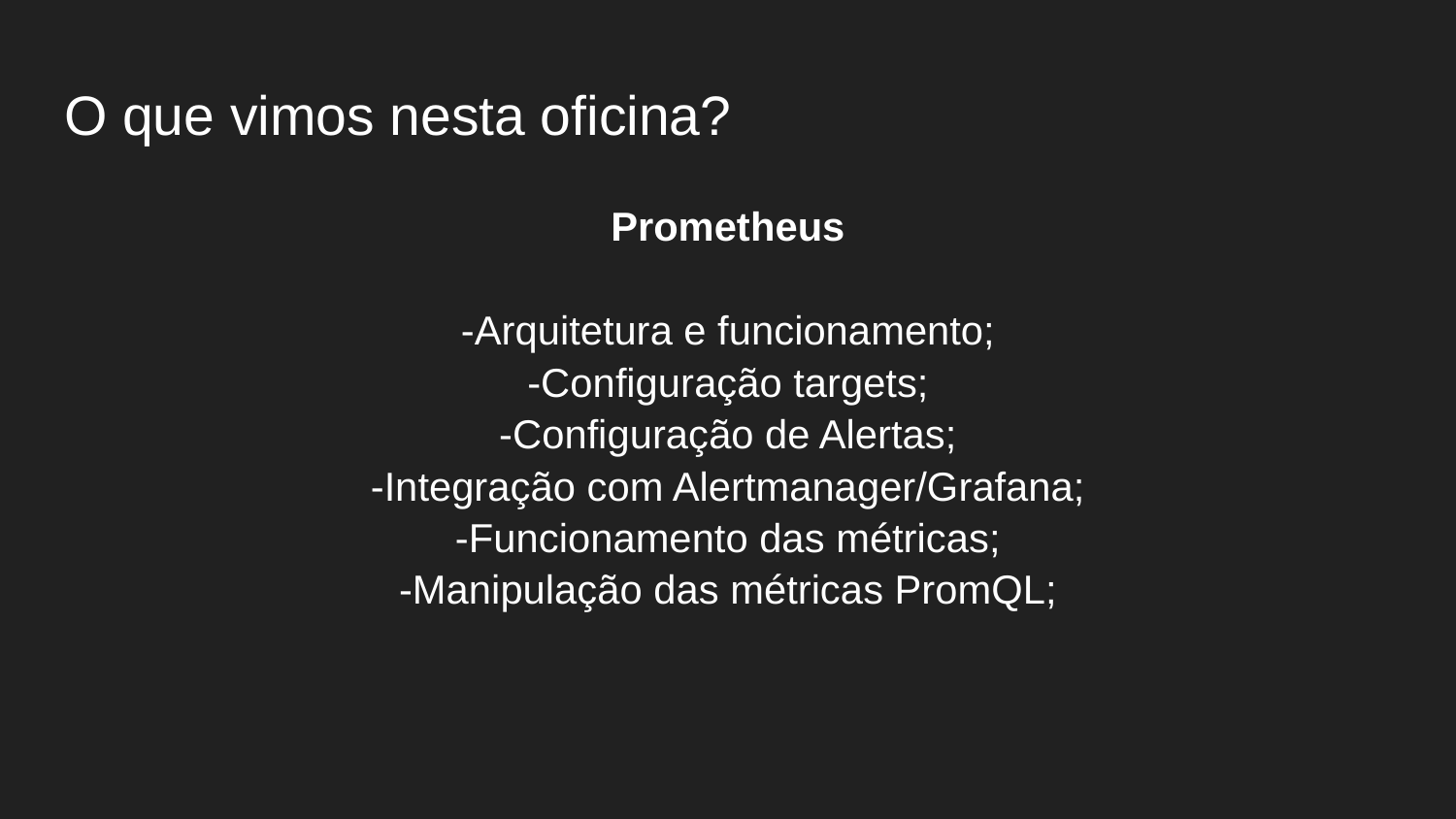

# O que vimos nesta oficina?
Prometheus

-Arquitetura e funcionamento;
-Configuração targets;
-Configuração de Alertas;
-Integração com Alertmanager/Grafana;
-Funcionamento das métricas;
-Manipulação das métricas PromQL;